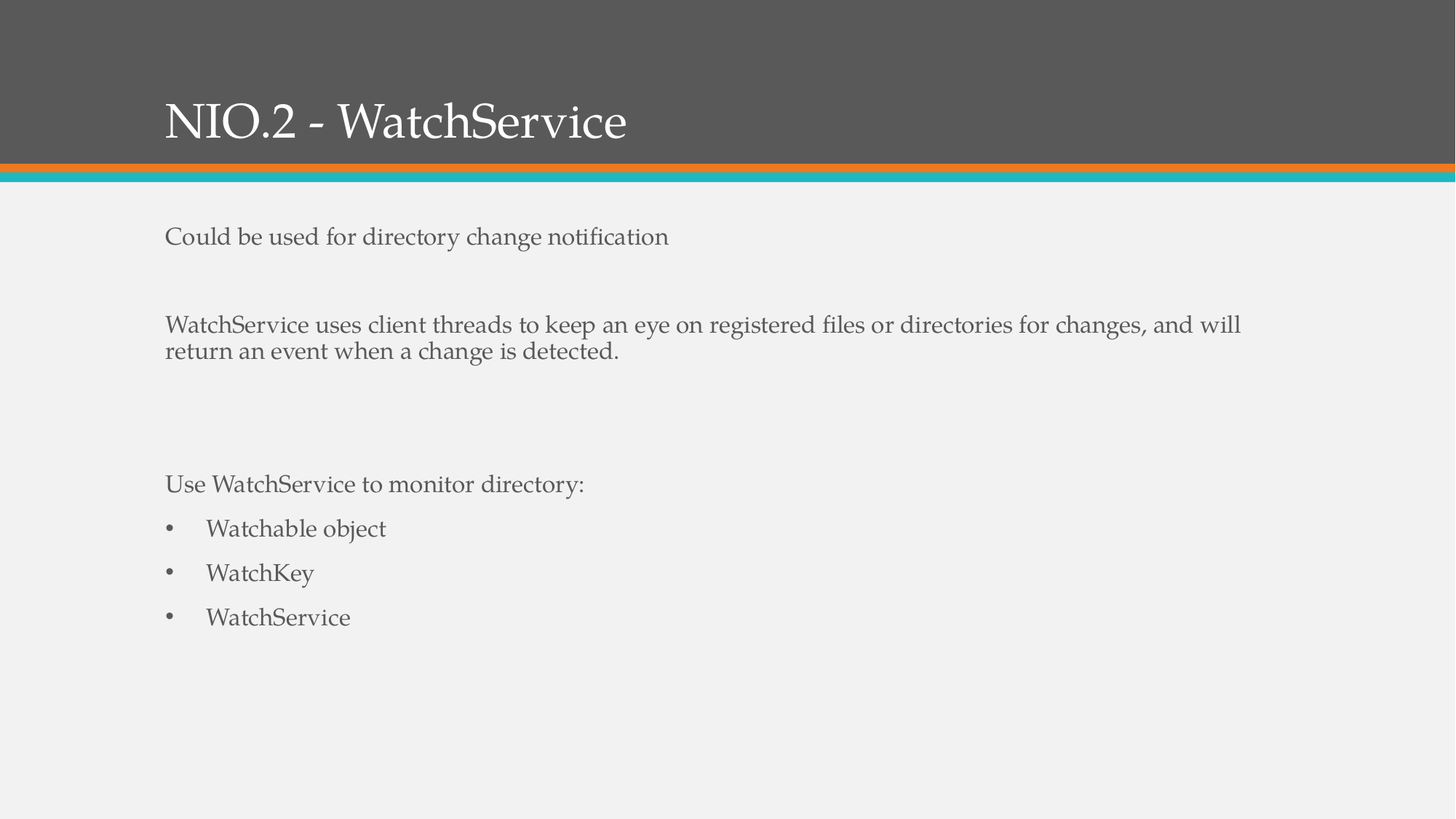

# NIO.2 - WatchService
Could be used for directory change notification

WatchService uses client threads to keep an eye on registered files or directories for changes, and will return an event when a change is detected.

Use WatchService to monitor directory:
Watchable object
WatchKey
WatchService